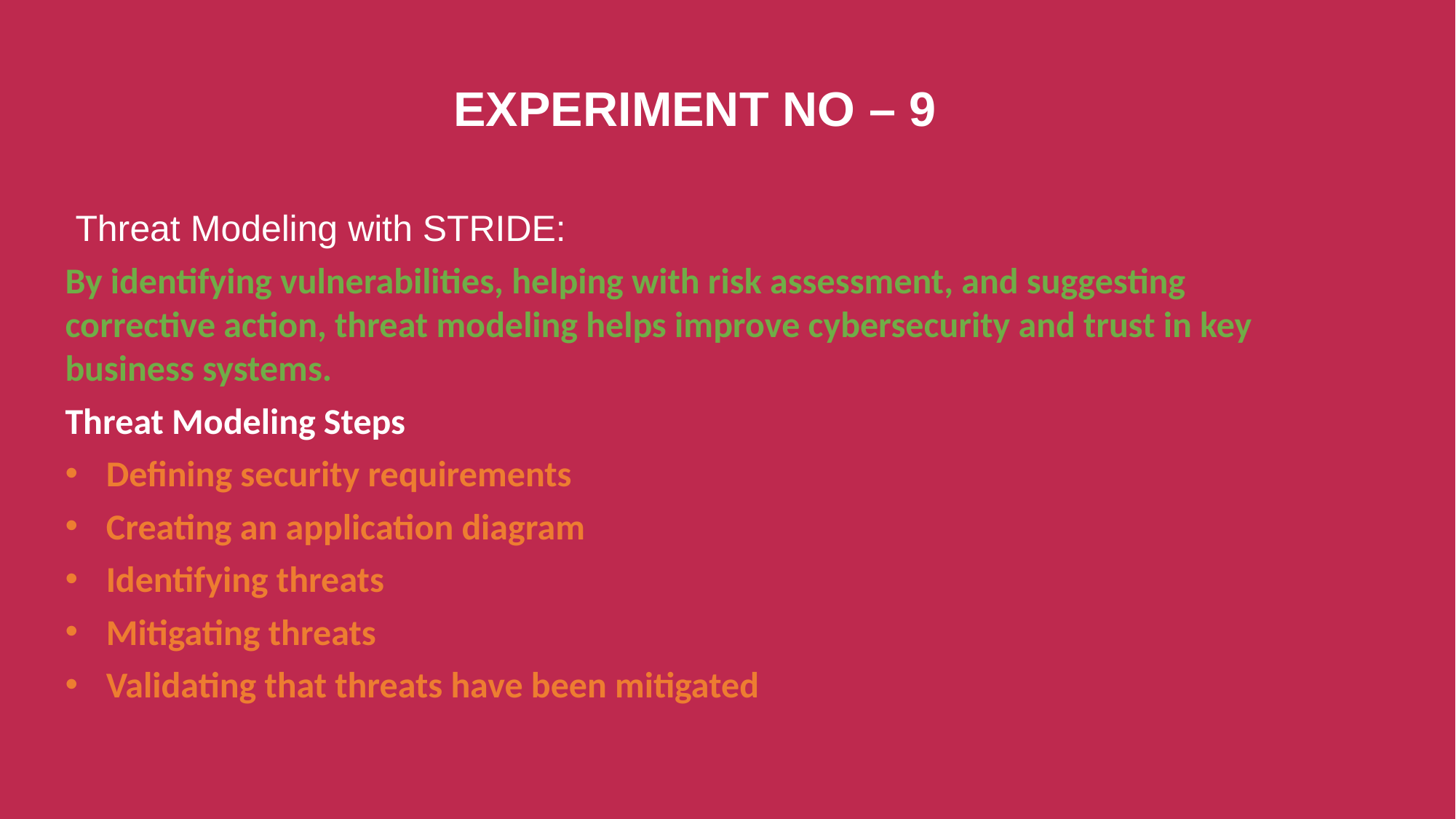

EXPERIMENT NO – 9

 Threat Modeling with STRIDE:
By identifying vulnerabilities, helping with risk assessment, and suggesting corrective action, threat modeling helps improve cybersecurity and trust in key business systems.
Threat Modeling Steps
Defining security requirements
Creating an application diagram
Identifying threats
Mitigating threats
Validating that threats have been mitigated